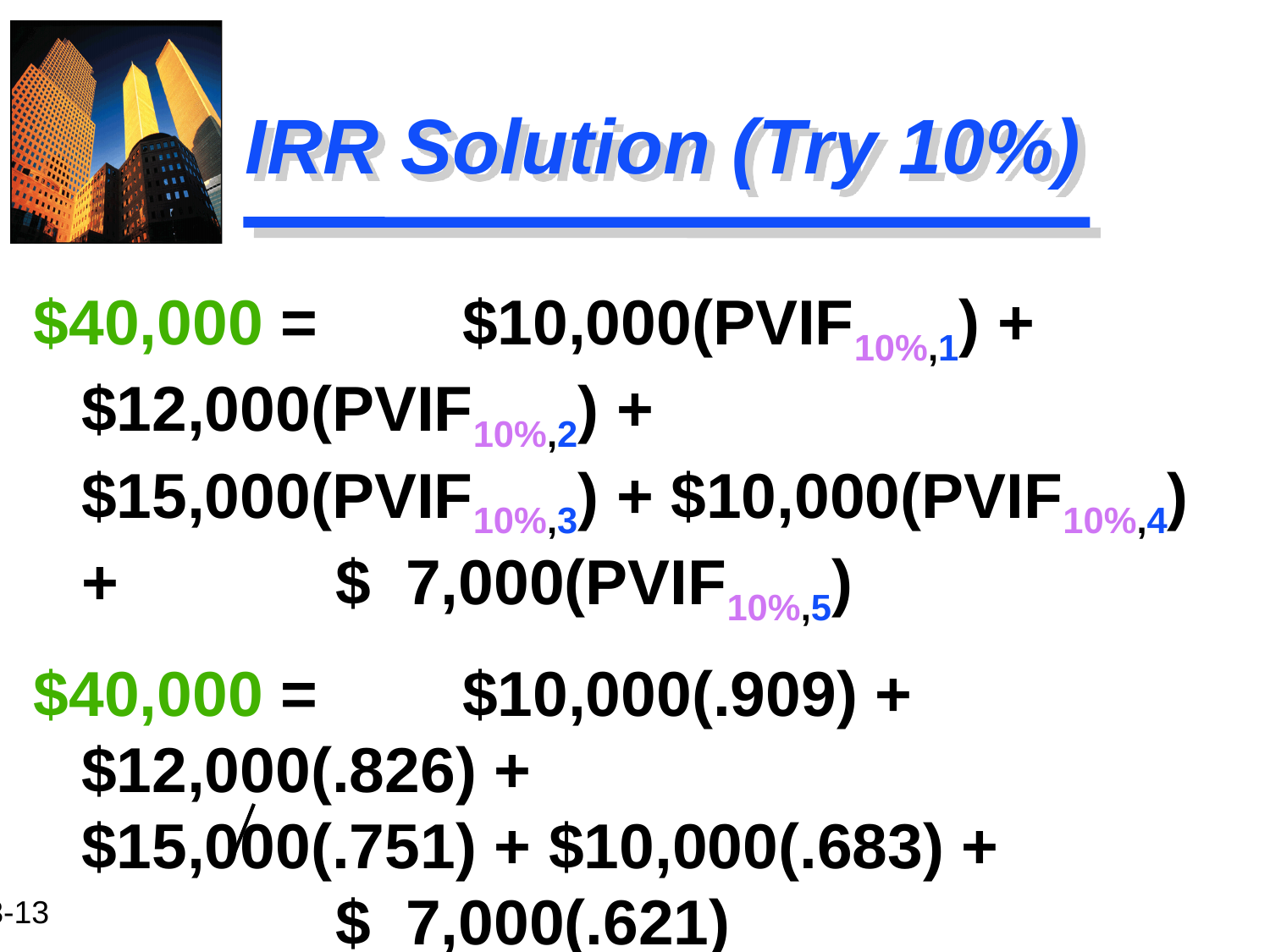

# IRR Solution (Try 10%)

$40,000 = 	$10,000(PVIF10%,1) + $12,000(PVIF10%,2) +		$15,000(PVIF10%,3) + $10,000(PVIF10%,4) + 		$  7,000(PVIF10%,5)
$40,000 = 	$10,000(.909) + $12,000(.826) + 				$15,000(.751) + $10,000(.683) + 				$  7,000(.621)
$40,000 = 	$9,090 + $9,912 + $11,265 + 				$6,830 + $4,347					     	     =	$41,444	[Rate is too low!!]